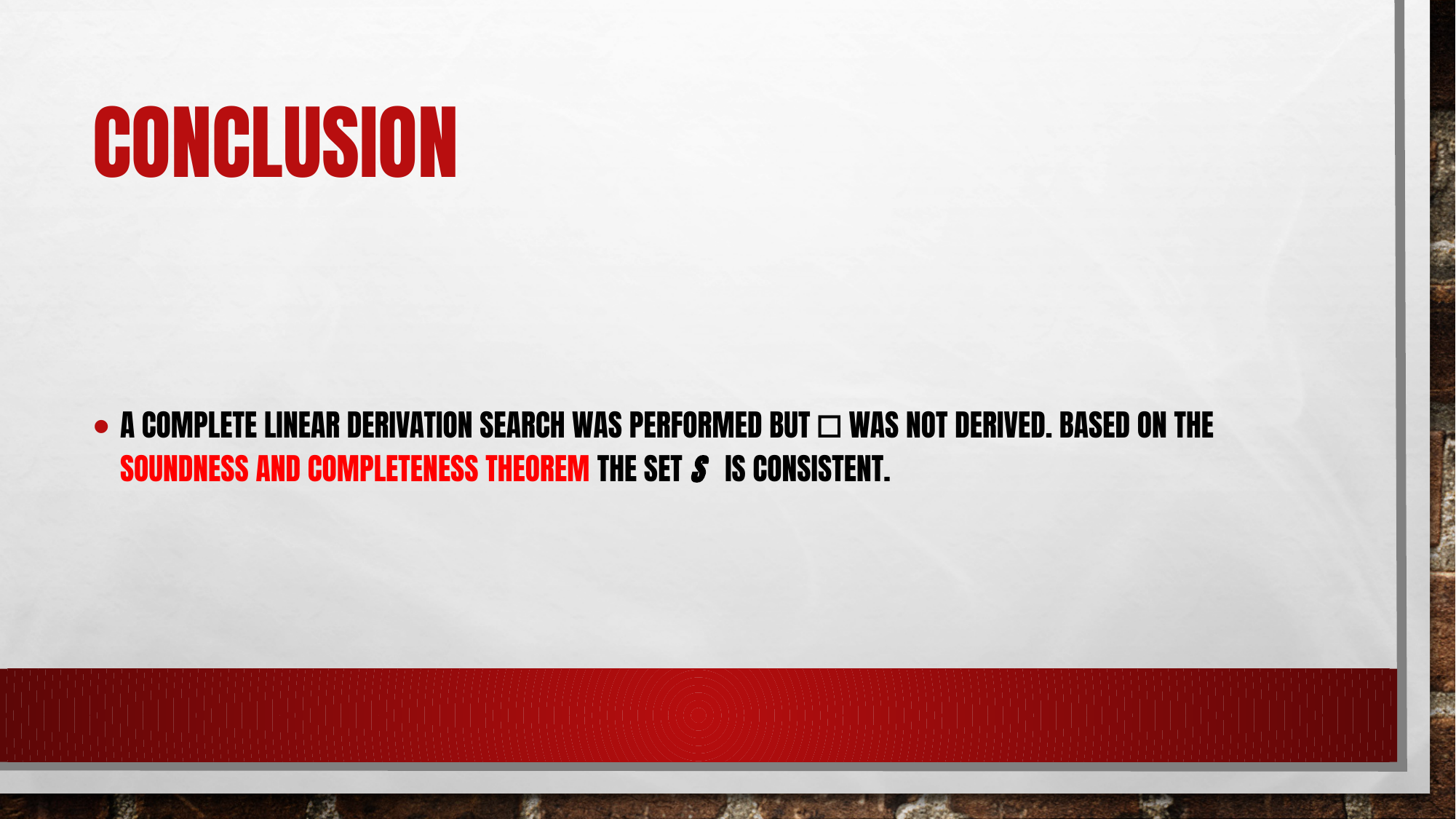

# conclusion
A complete linear derivation search was performed but □ was not derived. Based on the soundness and completeness theorem the set S   is consistent.